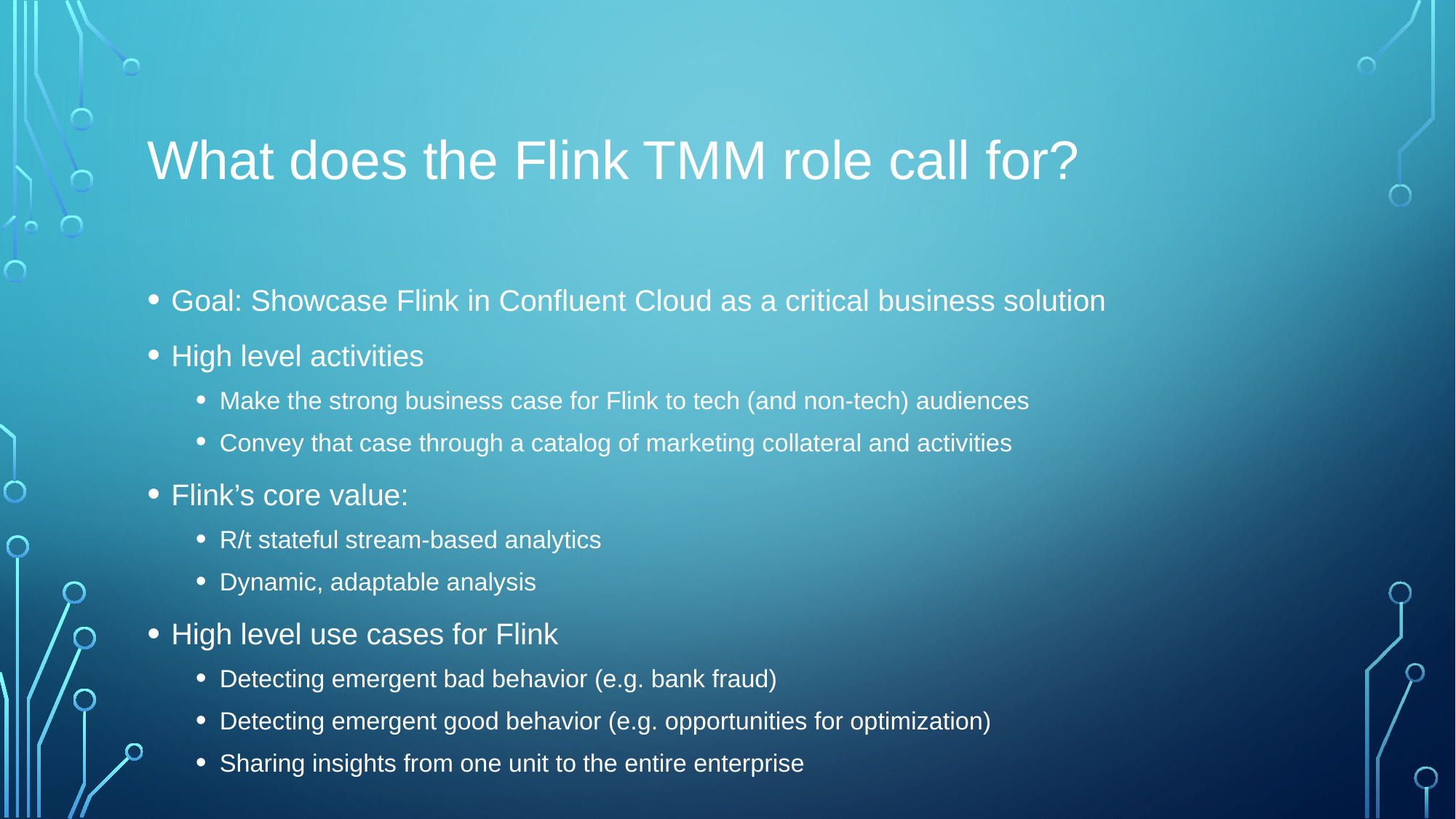

# What does the Flink TMM role call for?
Goal: Showcase Flink in Confluent Cloud as a critical business solution
High level activities
Make the strong business case for Flink to tech (and non-tech) audiences
Convey that case through a catalog of marketing collateral and activities
Flink’s core value:
R/t stateful stream-based analytics
Dynamic, adaptable analysis
High level use cases for Flink
Detecting emergent bad behavior (e.g. bank fraud)
Detecting emergent good behavior (e.g. opportunities for optimization)
Sharing insights from one unit to the entire enterprise